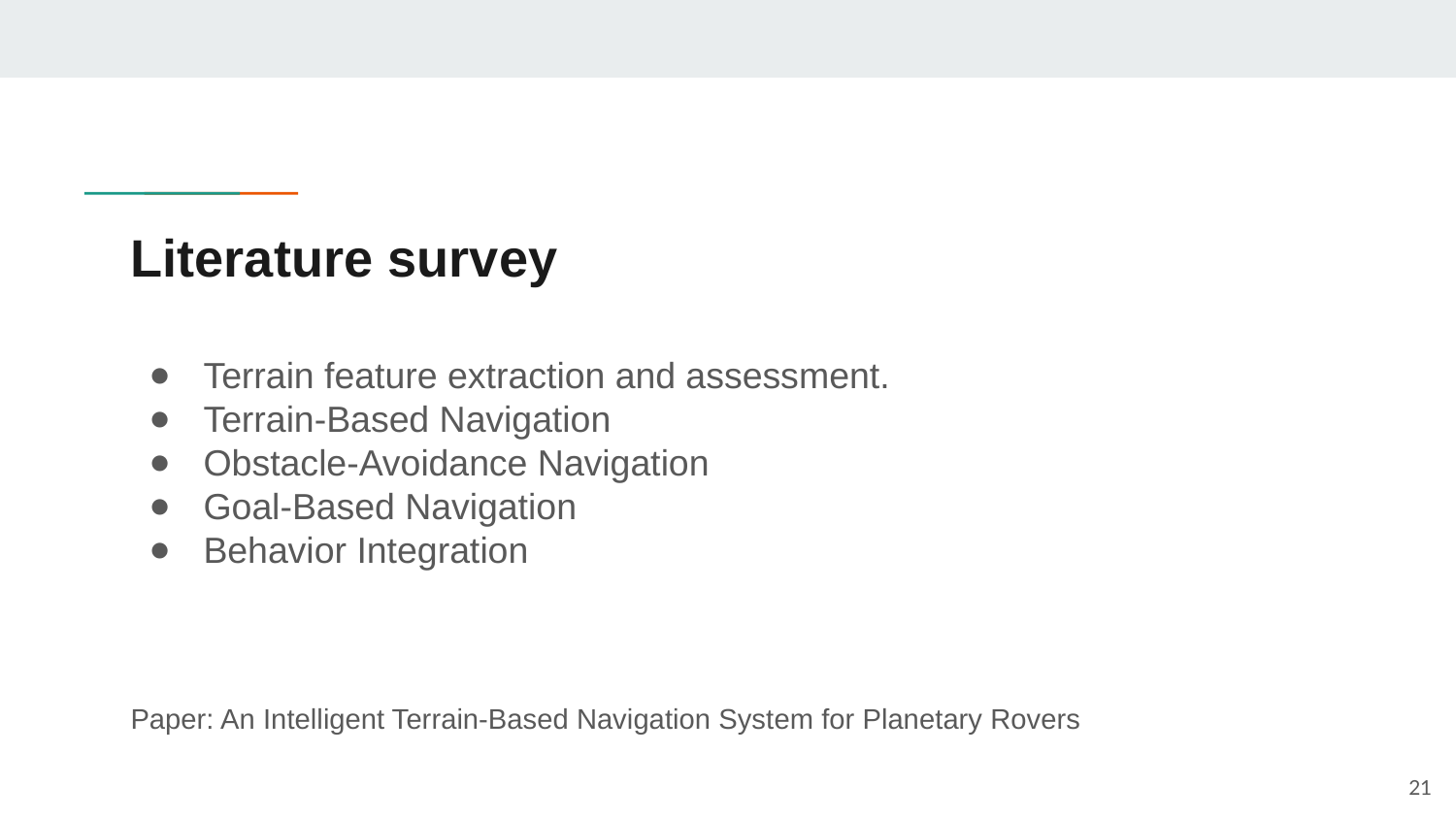

# Literature survey
Terrain feature extraction and assessment.
Terrain-Based Navigation
Obstacle-Avoidance Navigation
Goal-Based Navigation
Behavior Integration

Paper: An Intelligent Terrain-Based Navigation System for Planetary Rovers

21